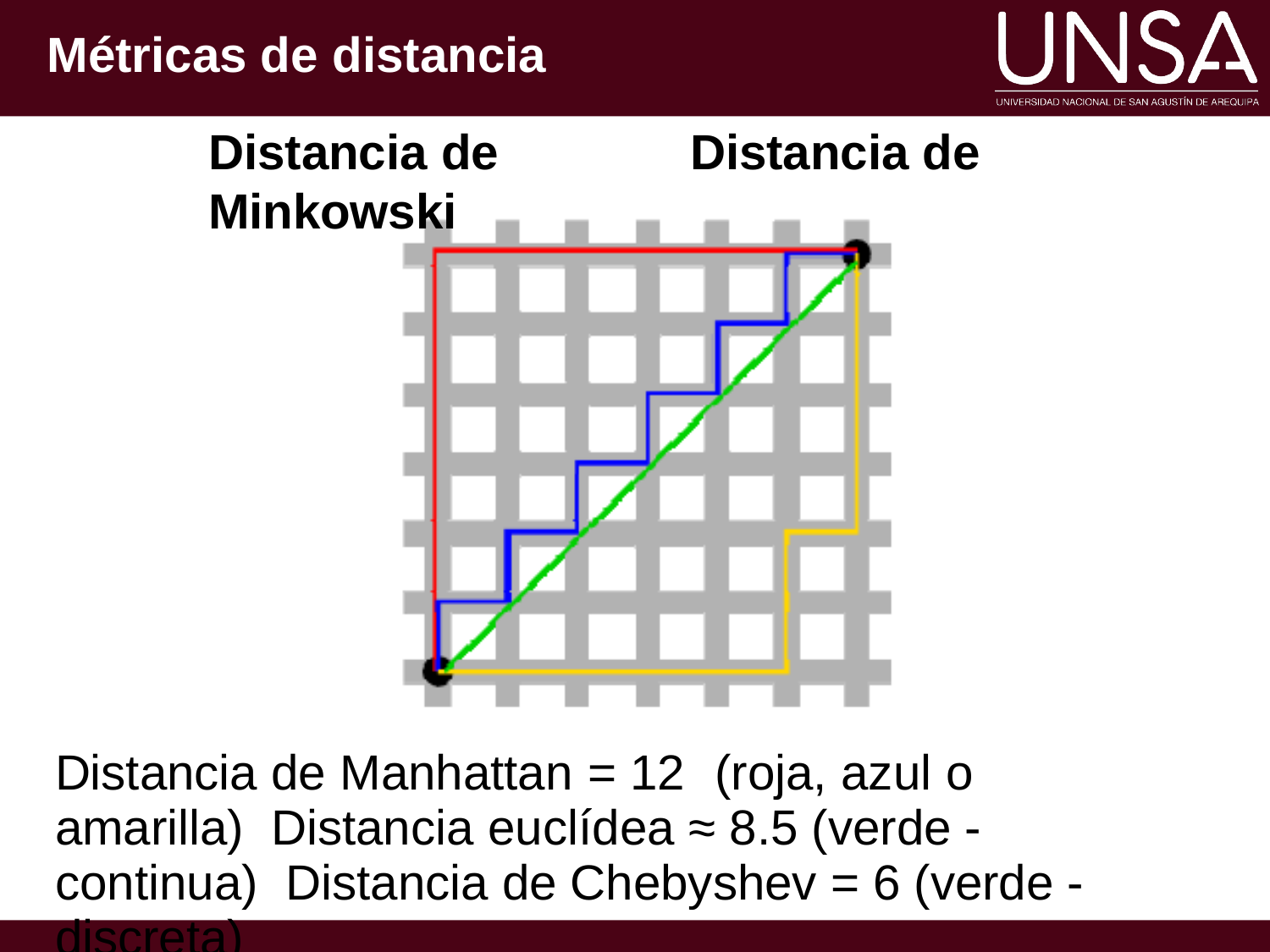

Métricas de distancia
Distancia de	Distancia de Minkowski

Distancia de Manhattan = 12	(roja, azul o amarilla)  Distancia euclídea ≈ 8.5 (verde - continua)  Distancia de Chebyshev = 6 (verde - discreta)